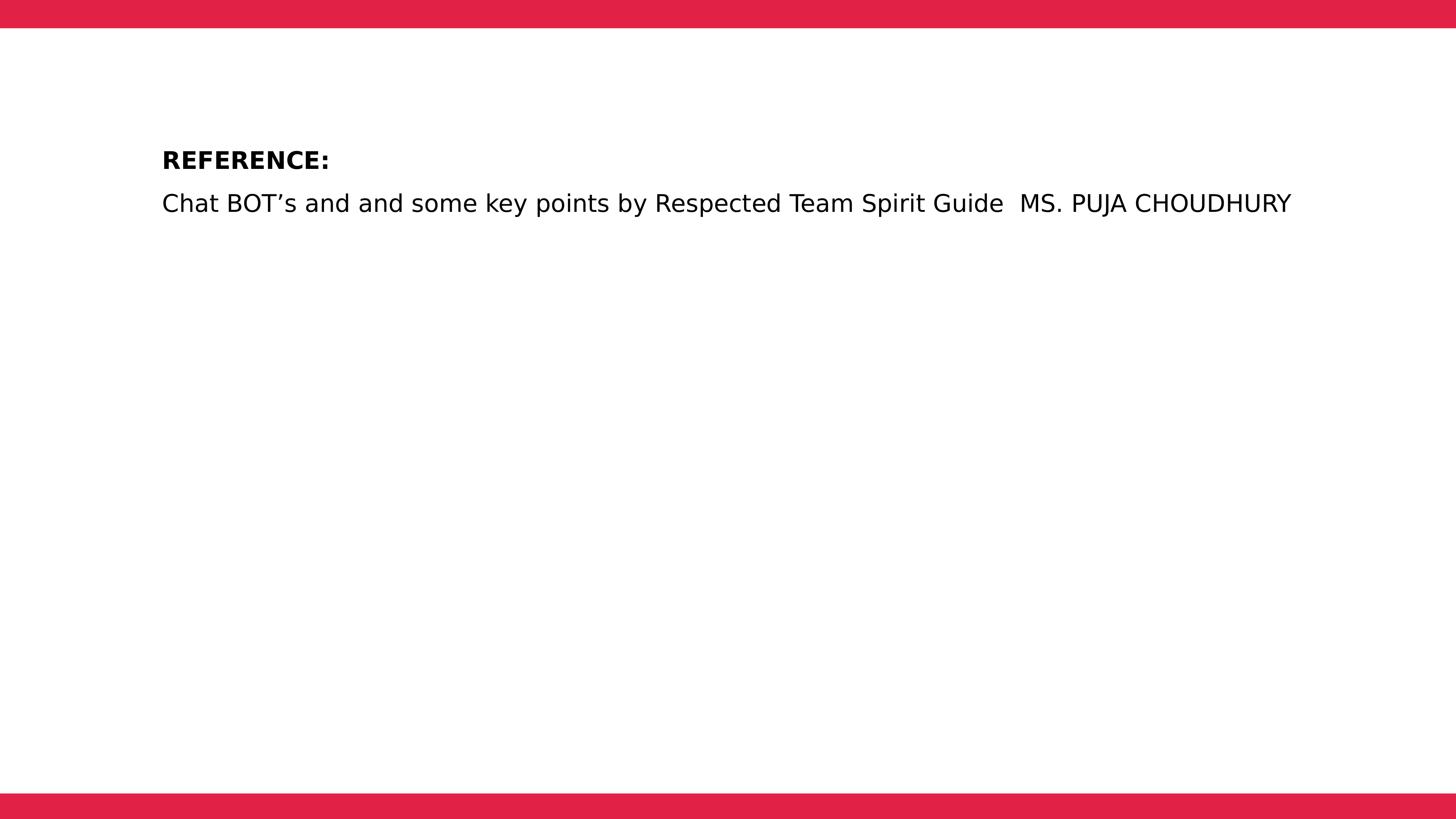

Reference:
Chat BOT’s and and some key points by Respected Team Spirit Guide  MS. PUJA CHOUDHURY
10